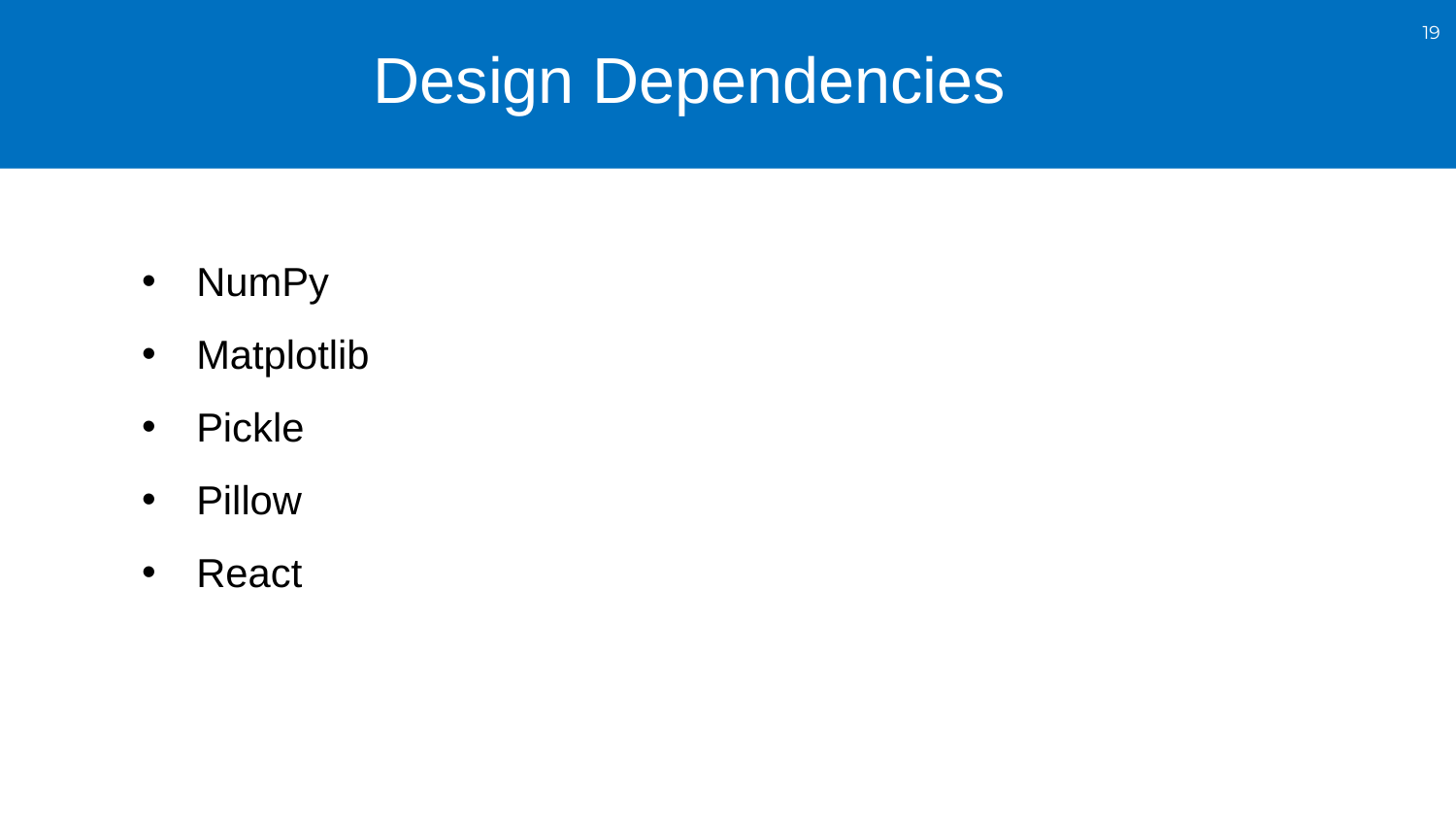

Design Dependencies
NumPy
Matplotlib
Pickle
Pillow
React